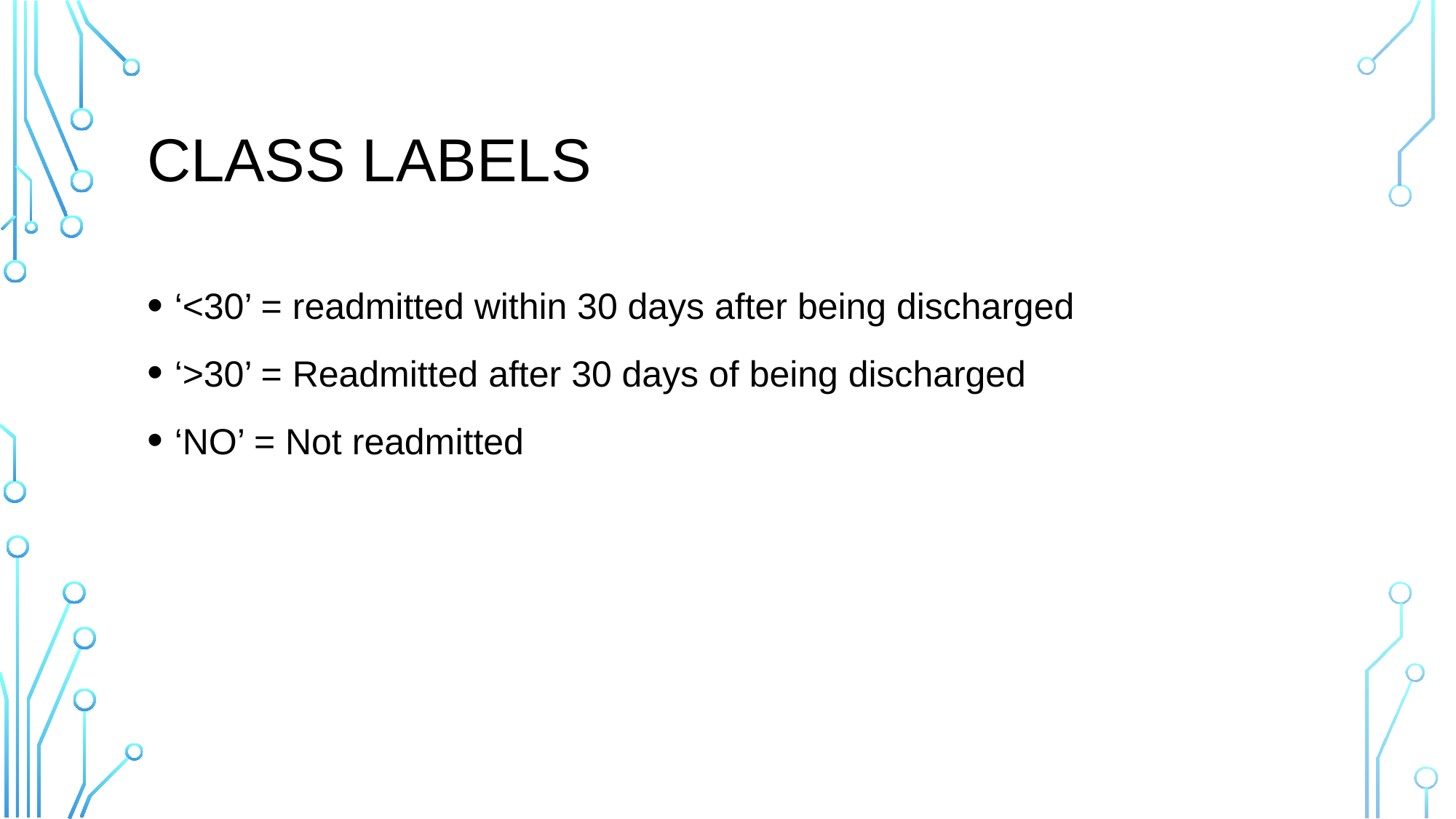

# Class Labels
‘<30’ = readmitted within 30 days after being discharged
‘>30’ = Readmitted after 30 days of being discharged
‘NO’ = Not readmitted